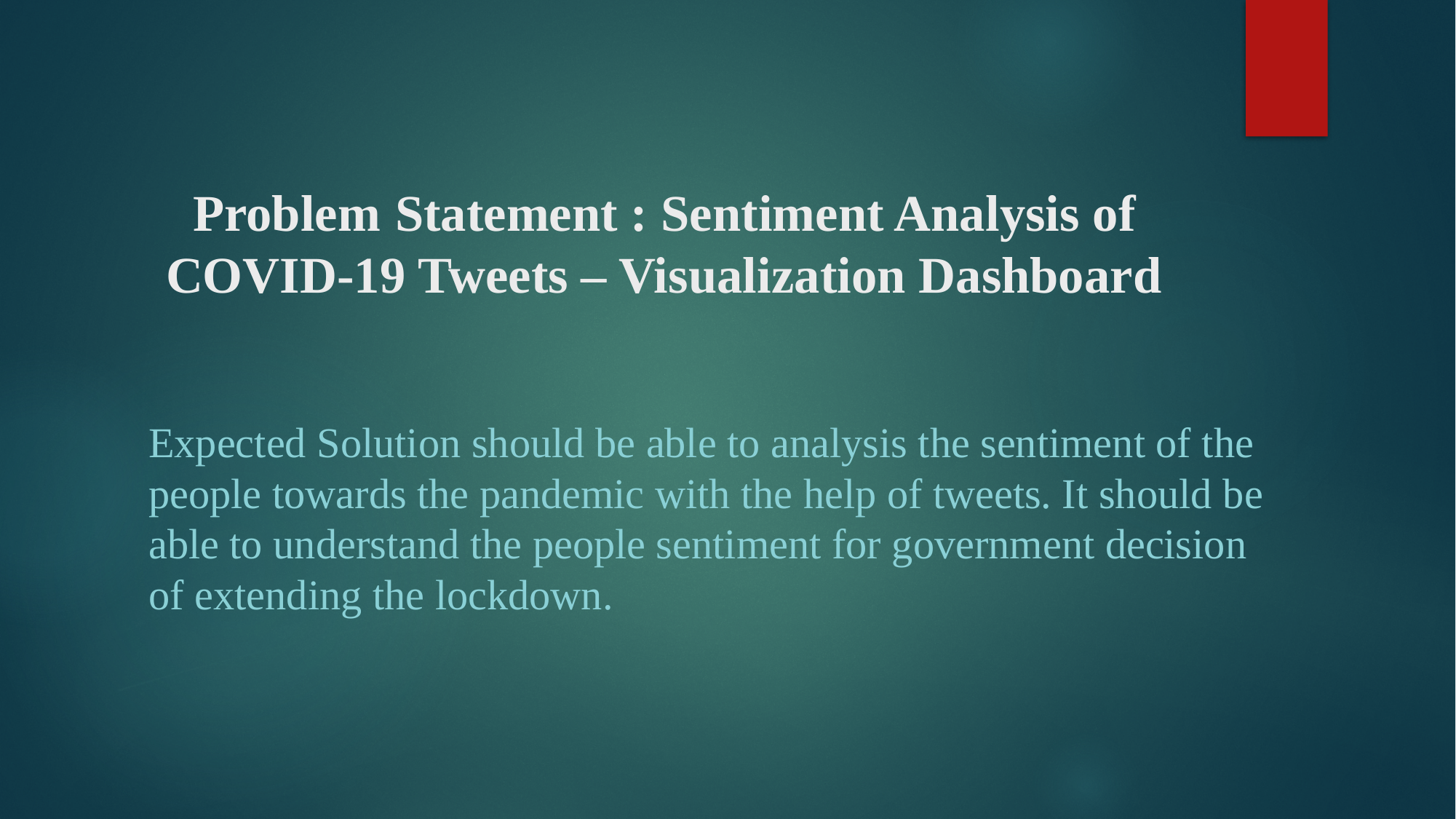

# Problem Statement : Sentiment Analysis of COVID-19 Tweets – Visualization Dashboard
Expected Solution should be able to analysis the sentiment of the people towards the pandemic with the help of tweets. It should be able to understand the people sentiment for government decision of extending the lockdown.